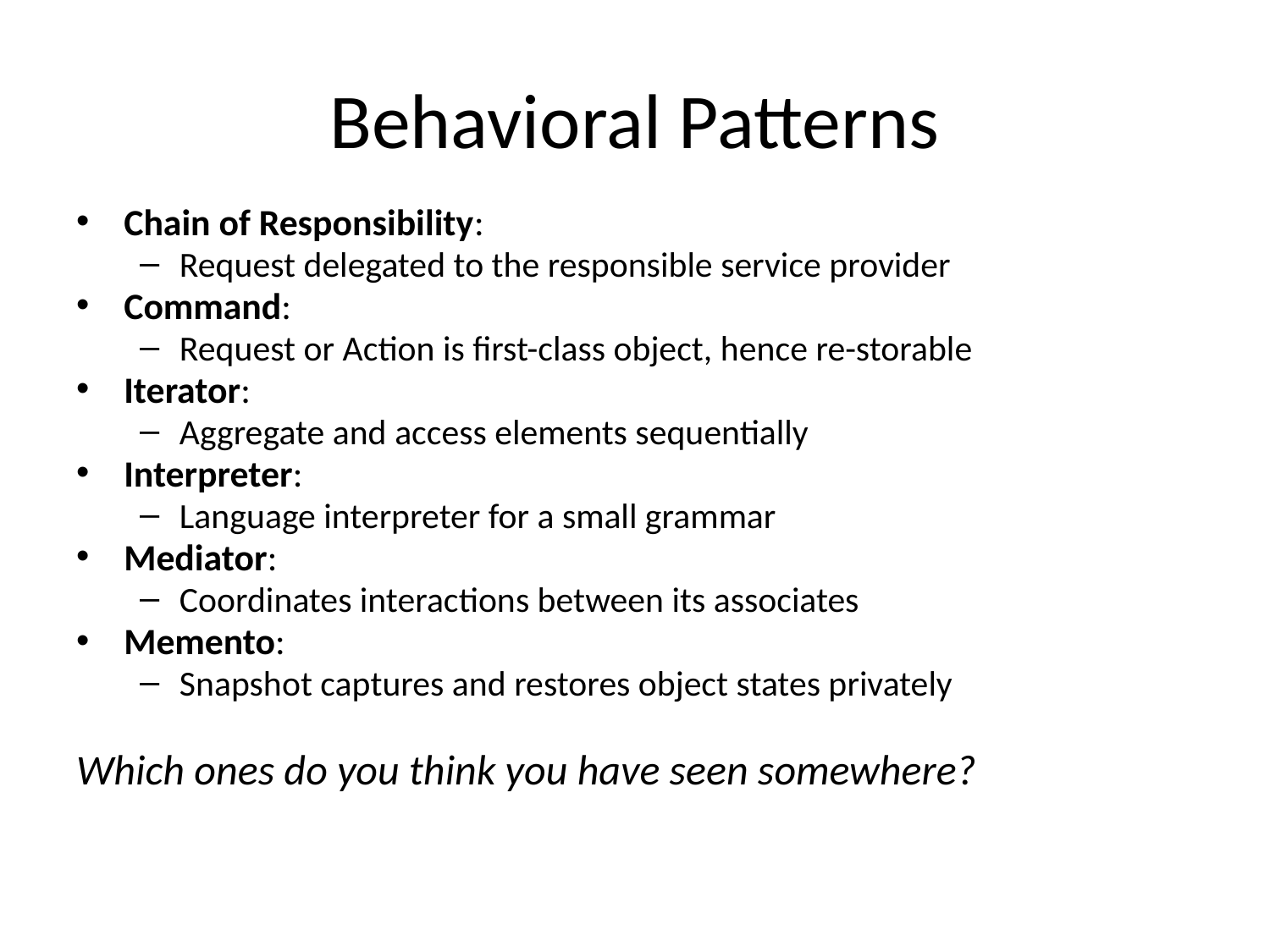

# Behavioral Patterns
Chain of Responsibility:
Request delegated to the responsible service provider
Command:
Request or Action is first-class object, hence re-storable
Iterator:
Aggregate and access elements sequentially
Interpreter:
Language interpreter for a small grammar
Mediator:
Coordinates interactions between its associates
Memento:
Snapshot captures and restores object states privately

Which ones do you think you have seen somewhere?